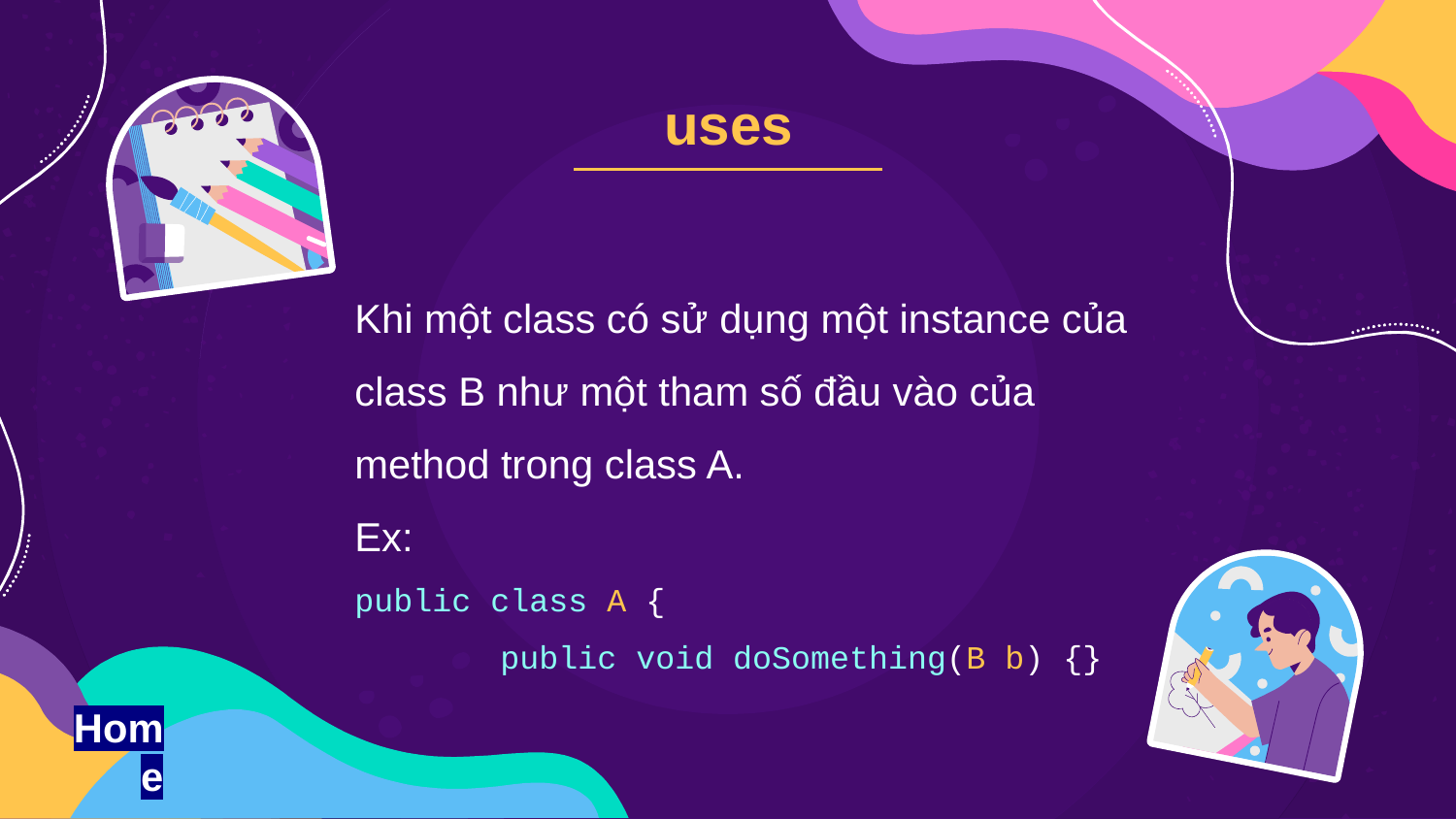

# uses
Khi một class có sử dụng một instance của class B như một tham số đầu vào của method trong class A.
Ex:
public class A {
	public void doSomething(B b) {}

Home